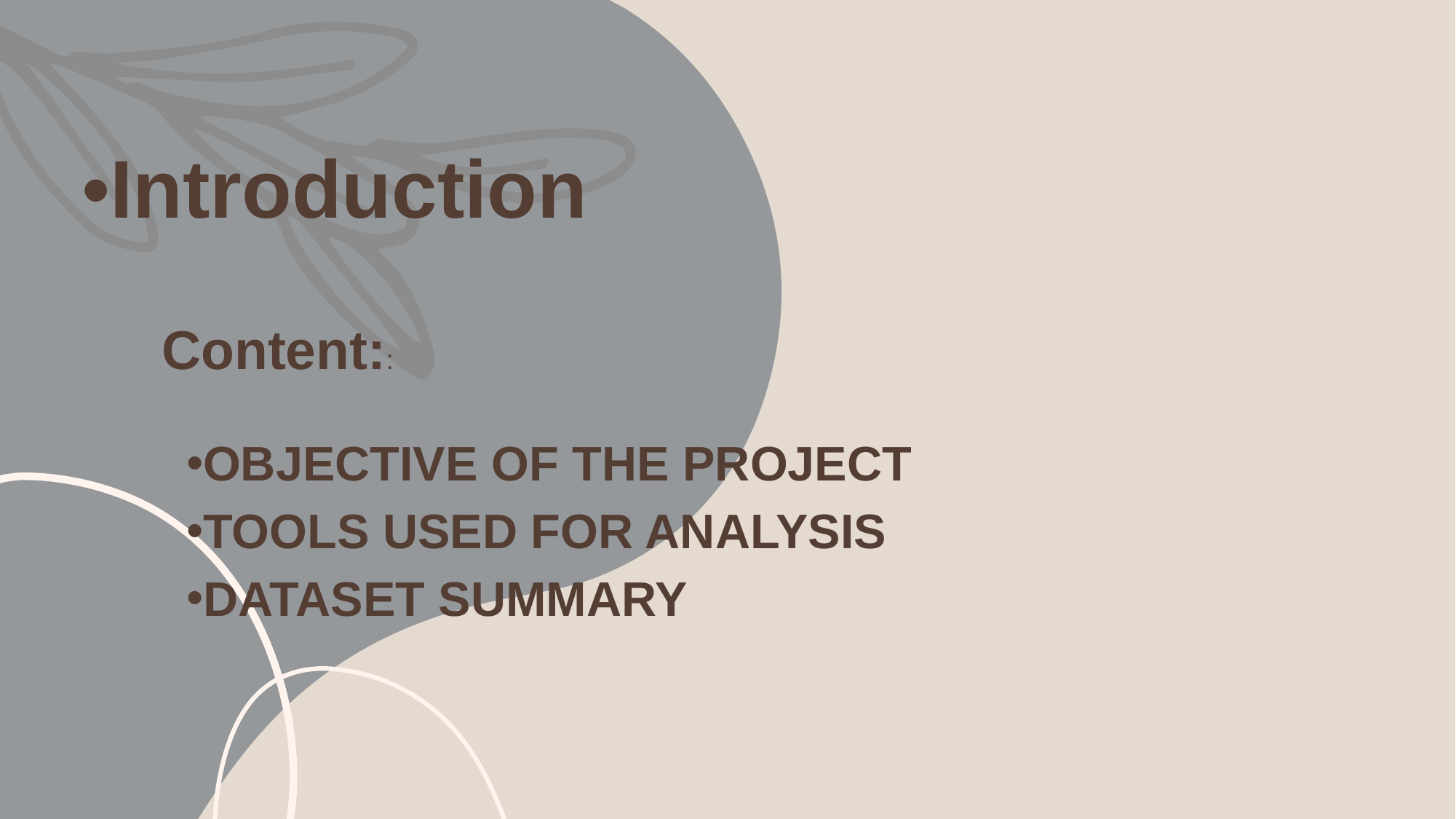

•Introduction
Content::
Objective of the project
Tools used for analysis
Dataset summary